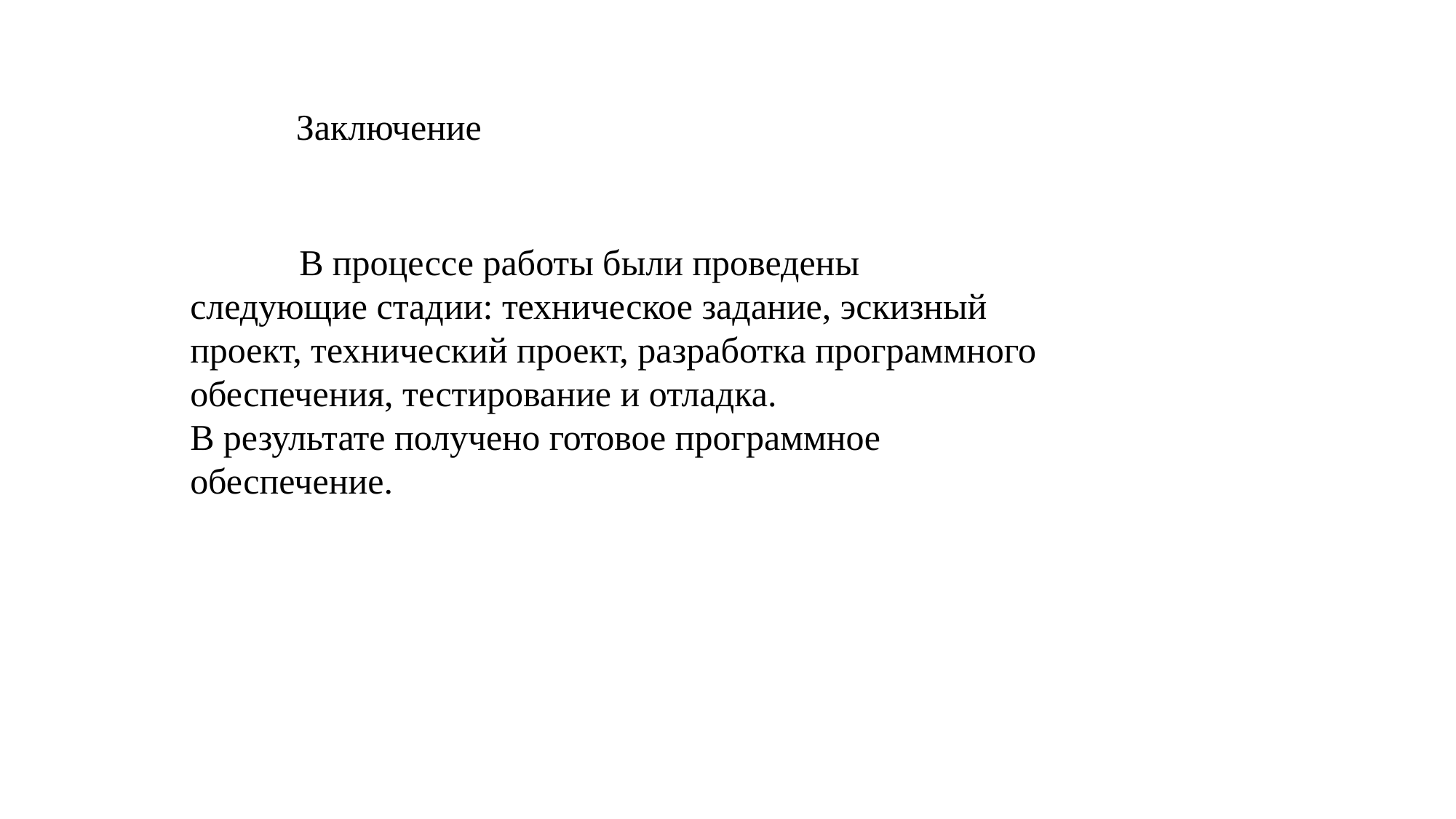

Заключение
	В процессе работы были проведены следующие стадии: техническое задание, эскизный проект, технический проект, разработка программного обеспечения, тестирование и отладка.
В результате получено готовое программное обеспечение.